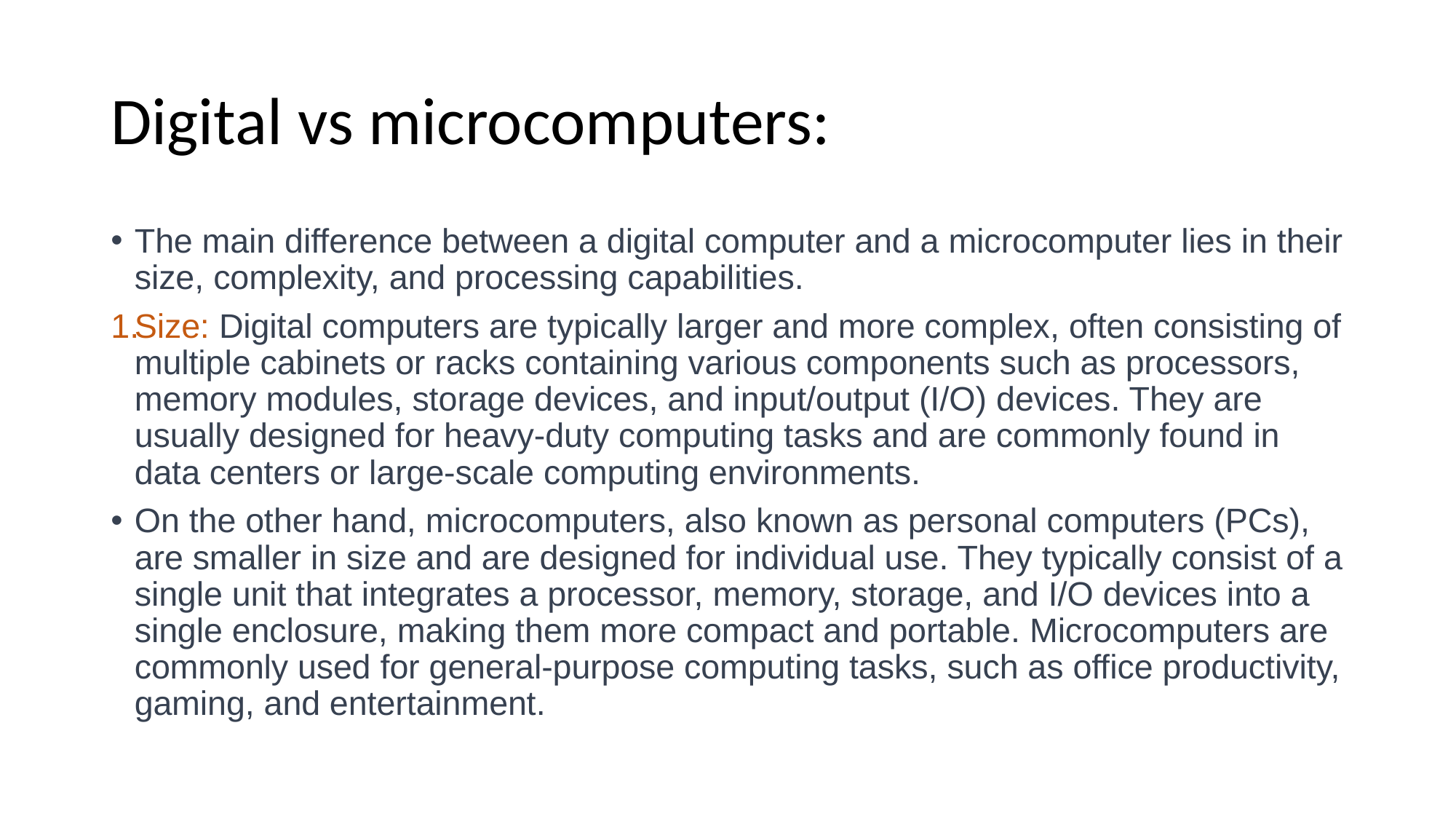

# Digital vs microcomputers:
The main difference between a digital computer and a microcomputer lies in their size, complexity, and processing capabilities.
Size: Digital computers are typically larger and more complex, often consisting of multiple cabinets or racks containing various components such as processors, memory modules, storage devices, and input/output (I/O) devices. They are usually designed for heavy-duty computing tasks and are commonly found in data centers or large-scale computing environments.
On the other hand, microcomputers, also known as personal computers (PCs), are smaller in size and are designed for individual use. They typically consist of a single unit that integrates a processor, memory, storage, and I/O devices into a single enclosure, making them more compact and portable. Microcomputers are commonly used for general-purpose computing tasks, such as office productivity, gaming, and entertainment.